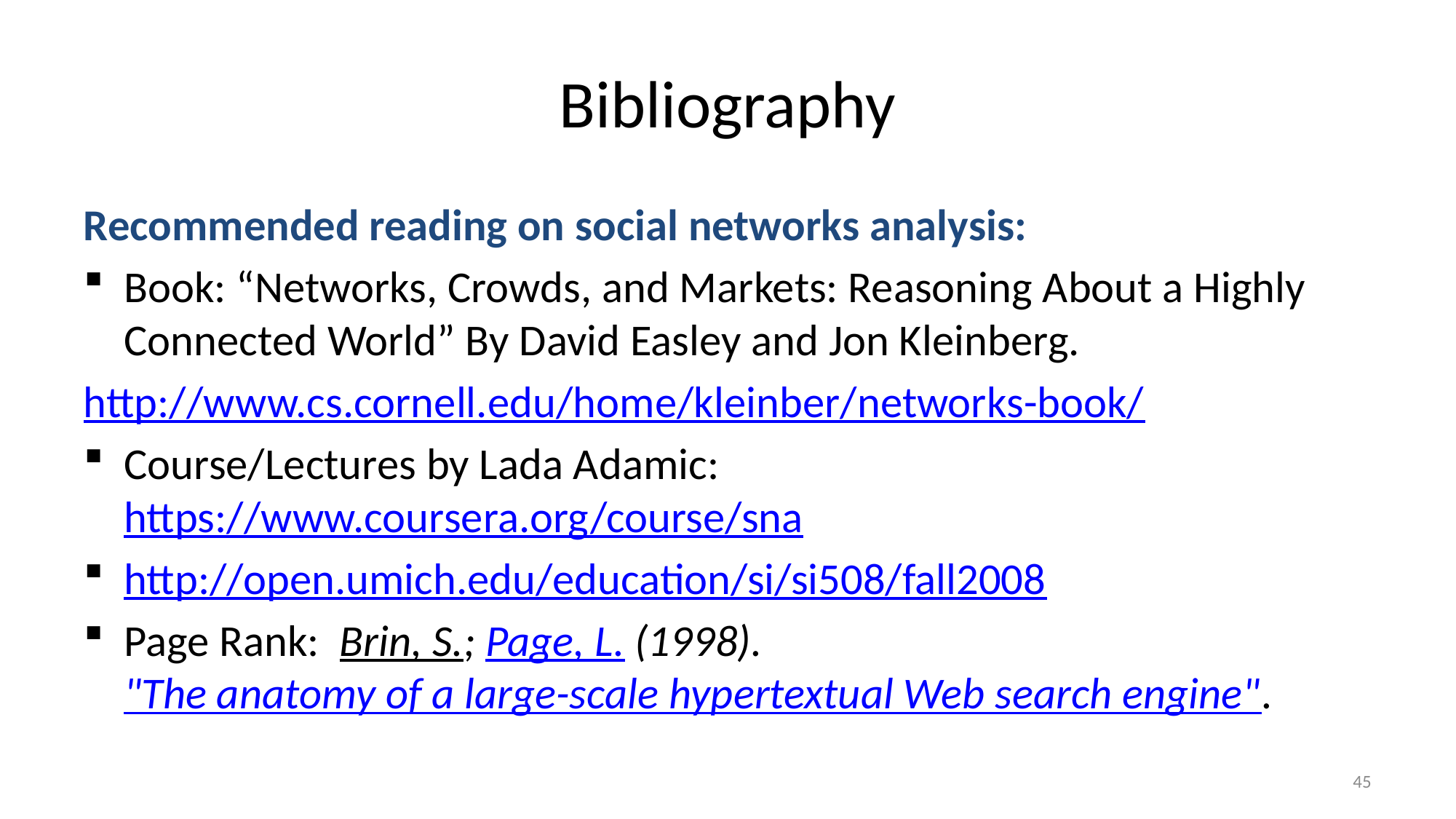

# Bibliography
Recommended reading on social networks analysis:
Book: “Networks, Crowds, and Markets:  Reasoning About a Highly Connected World” By David Easley and Jon Kleinberg.
http://www.cs.cornell.edu/home/kleinber/networks-book/
Course/Lectures by Lada Adamic: https://www.coursera.org/course/sna
http://open.umich.edu/education/si/si508/fall2008
Page Rank:  Brin, S.; Page, L. (1998). "The anatomy of a large-scale hypertextual Web search engine".

45